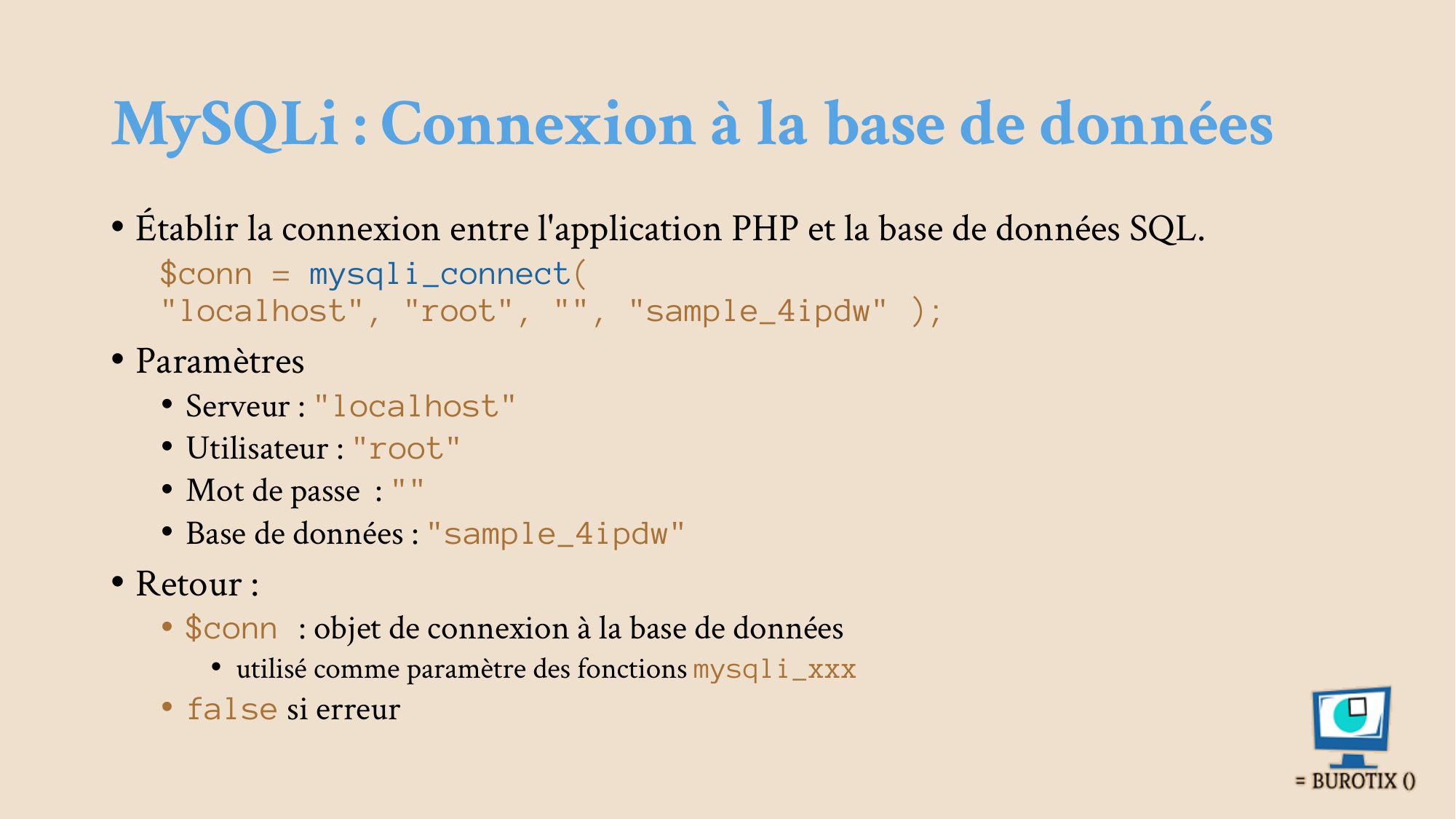

# MySQLi : Connexion à la base de données
Établir la connexion entre l'application PHP et la base de données SQL.
$conn = mysqli_connect(
	"localhost", "root", "", "sample_4ipdw" );
Paramètres
Serveur : "localhost"
Utilisateur : "root"
Mot de passe  : ""
Base de données : "sample_4ipdw"
Retour :
$conn : objet de connexion à la base de données
utilisé comme paramètre des fonctions mysqli_xxx
false si erreur